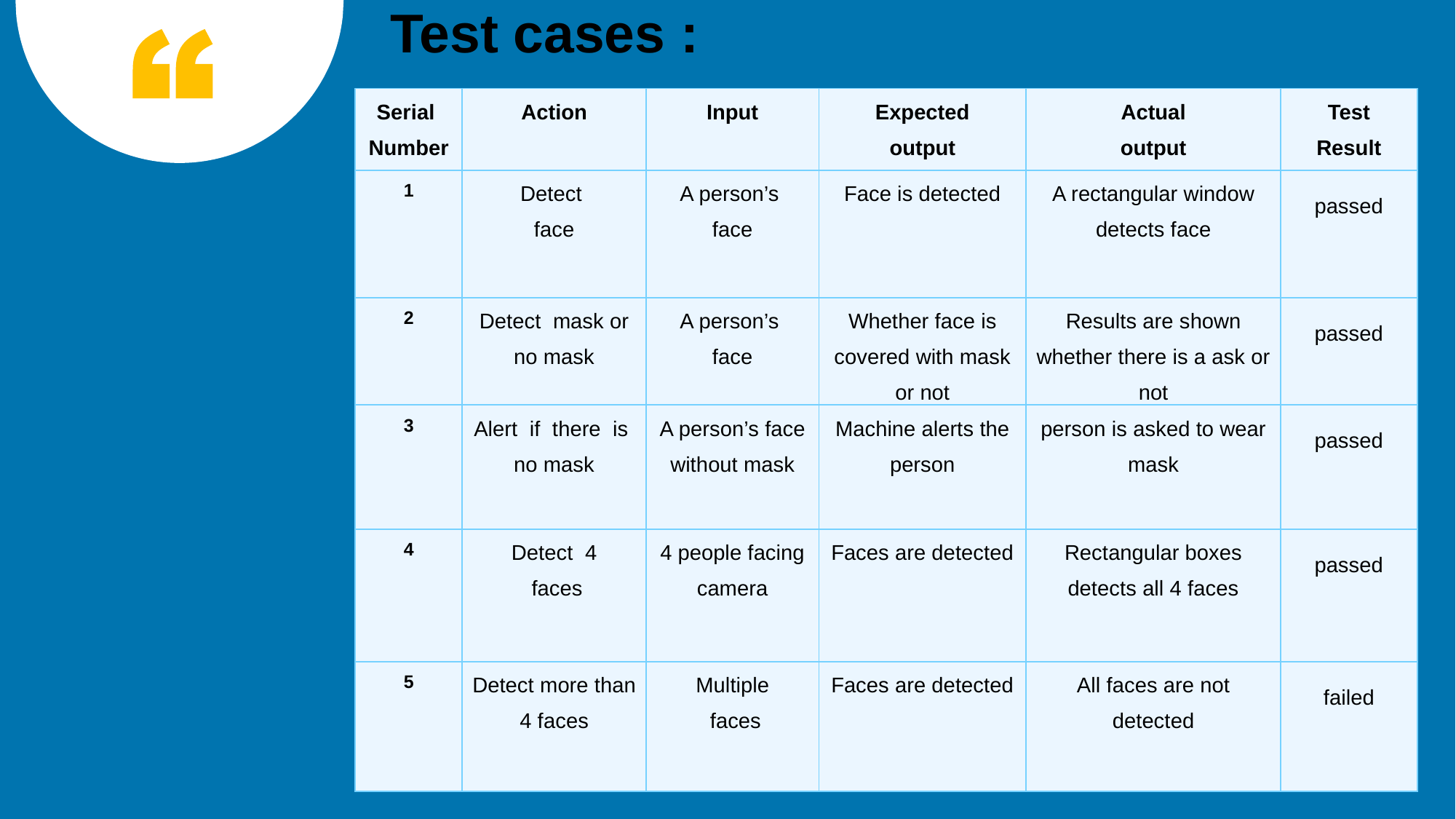

Test cases :

| Serial Number | Action | Input | Expected output | Actual output | Test Result |
| --- | --- | --- | --- | --- | --- |
| 1 | Detect face | A person’s face | Face is detected | A rectangular window detects face | passed |
| 2 | Detect mask or no mask | A person’s face | Whether face is covered with mask or not | Results are shown whether there is a ask or not | passed |
| 3 | Alert if there is no mask | A person’s face without mask | Machine alerts the person | person is asked to wear mask | passed |
| 4 | Detect 4 faces | 4 people facing camera | Faces are detected | Rectangular boxes detects all 4 faces | passed |
| 5 | Detect more than 4 faces | Multiple faces | Faces are detected | All faces are not detected | failed |
11